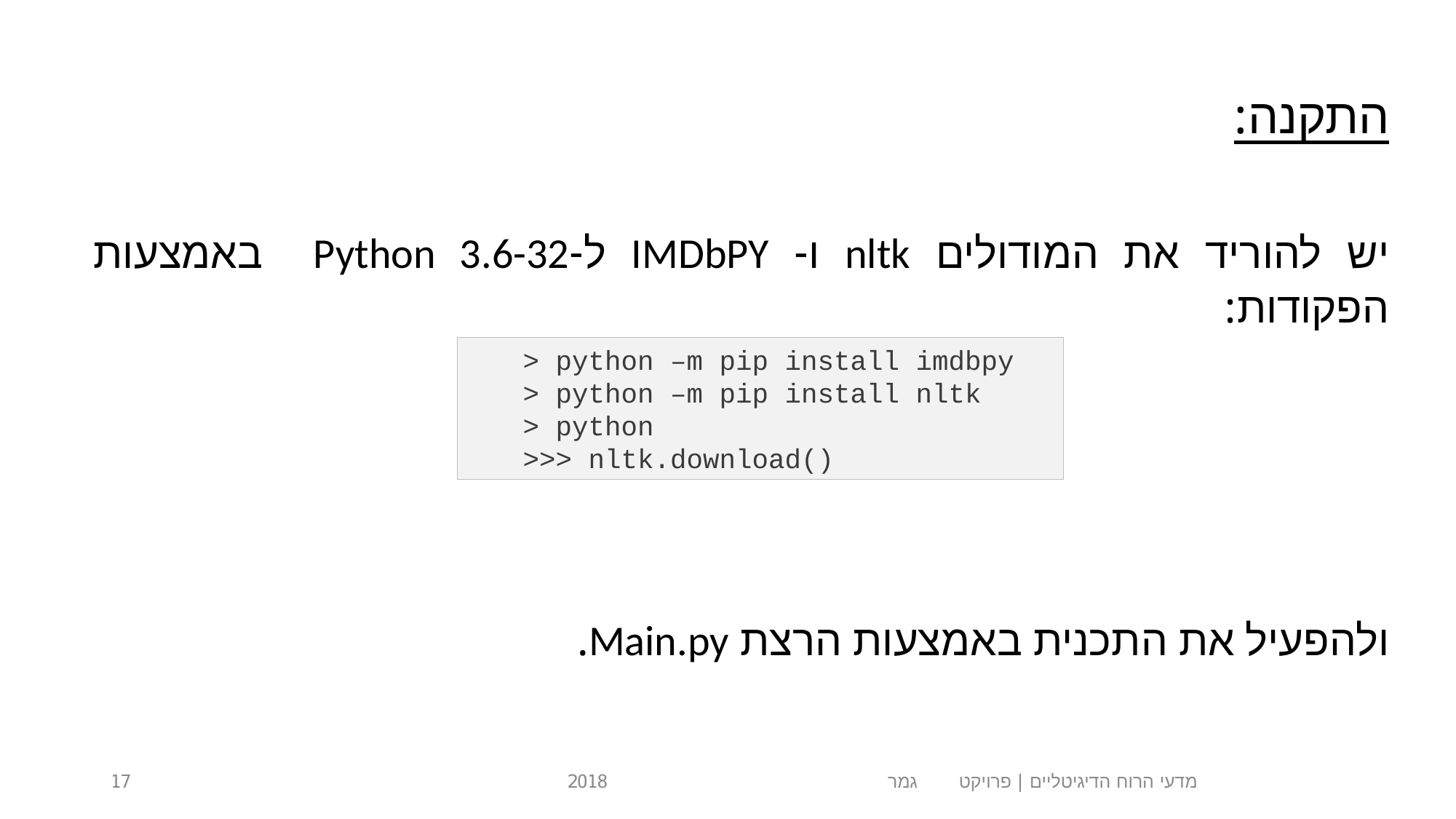

התקנה:

יש להוריד את המודולים nltk ו- IMDbPY ל-Python 3.6-32  באמצעות הפקודות:

ולהפעיל את התכנית באמצעות הרצת Main.py.
> python –m pip install imdbpy
> python –m pip install nltk
> python
>>> nltk.download()
17
מדעי הרוח הדיגיטליים | פרויקט גמר 2018